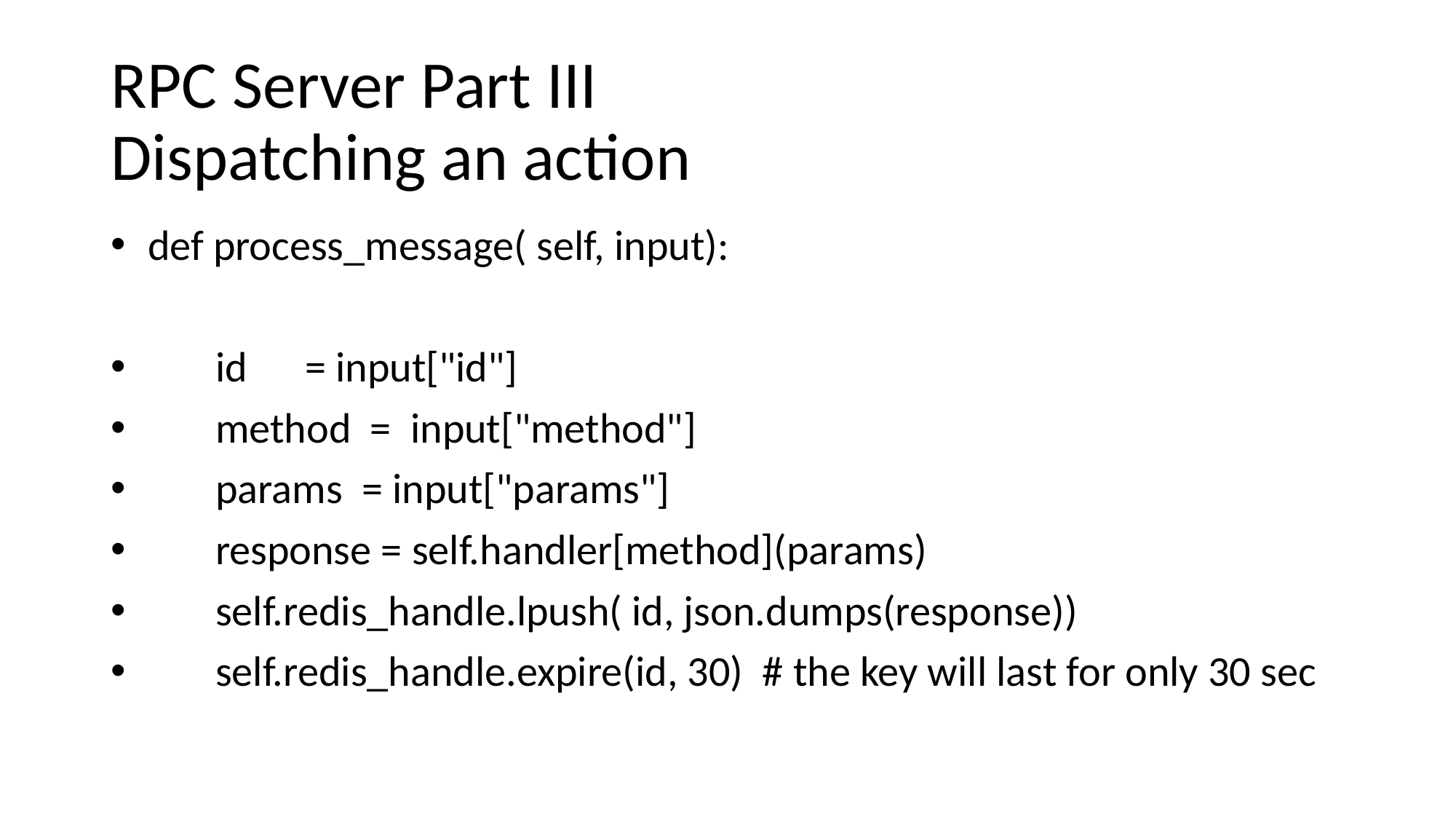

# RPC Server Part III Dispatching an action
 def process_message( self, input):

        id      = input["id"]
        method  =  input["method"]
        params  = input["params"]
        response = self.handler[method](params)
        self.redis_handle.lpush( id, json.dumps(response))
        self.redis_handle.expire(id, 30)  # the key will last for only 30 sec